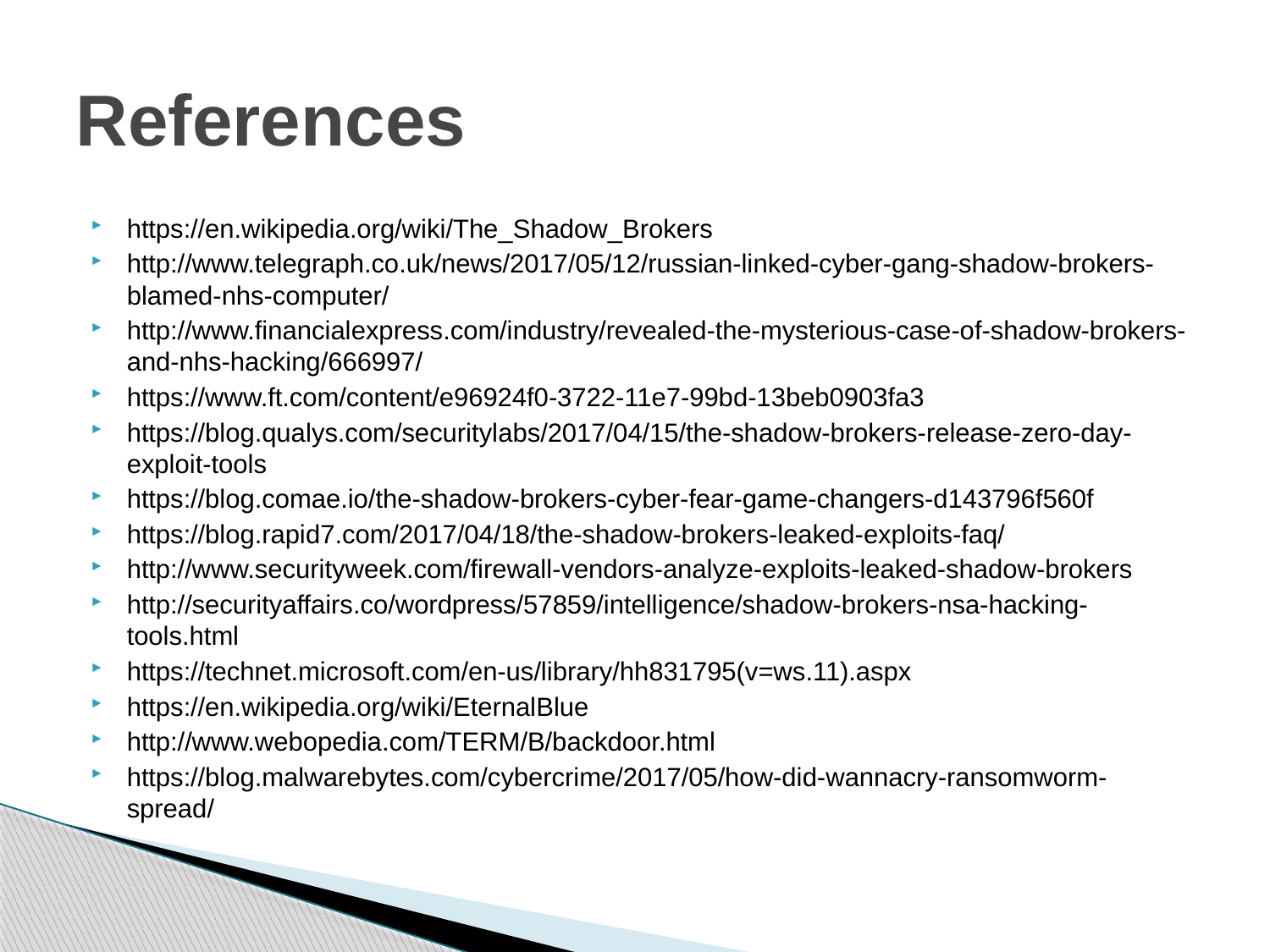

# References
https://en.wikipedia.org/wiki/The_Shadow_Brokers
http://www.telegraph.co.uk/news/2017/05/12/russian-linked-cyber-gang-shadow-brokers-blamed-nhs-computer/
http://www.financialexpress.com/industry/revealed-the-mysterious-case-of-shadow-brokers-and-nhs-hacking/666997/
https://www.ft.com/content/e96924f0-3722-11e7-99bd-13beb0903fa3
https://blog.qualys.com/securitylabs/2017/04/15/the-shadow-brokers-release-zero-day-exploit-tools
https://blog.comae.io/the-shadow-brokers-cyber-fear-game-changers-d143796f560f
https://blog.rapid7.com/2017/04/18/the-shadow-brokers-leaked-exploits-faq/
http://www.securityweek.com/firewall-vendors-analyze-exploits-leaked-shadow-brokers
http://securityaffairs.co/wordpress/57859/intelligence/shadow-brokers-nsa-hacking-tools.html
https://technet.microsoft.com/en-us/library/hh831795(v=ws.11).aspx
https://en.wikipedia.org/wiki/EternalBlue
http://www.webopedia.com/TERM/B/backdoor.html
https://blog.malwarebytes.com/cybercrime/2017/05/how-did-wannacry-ransomworm-spread/